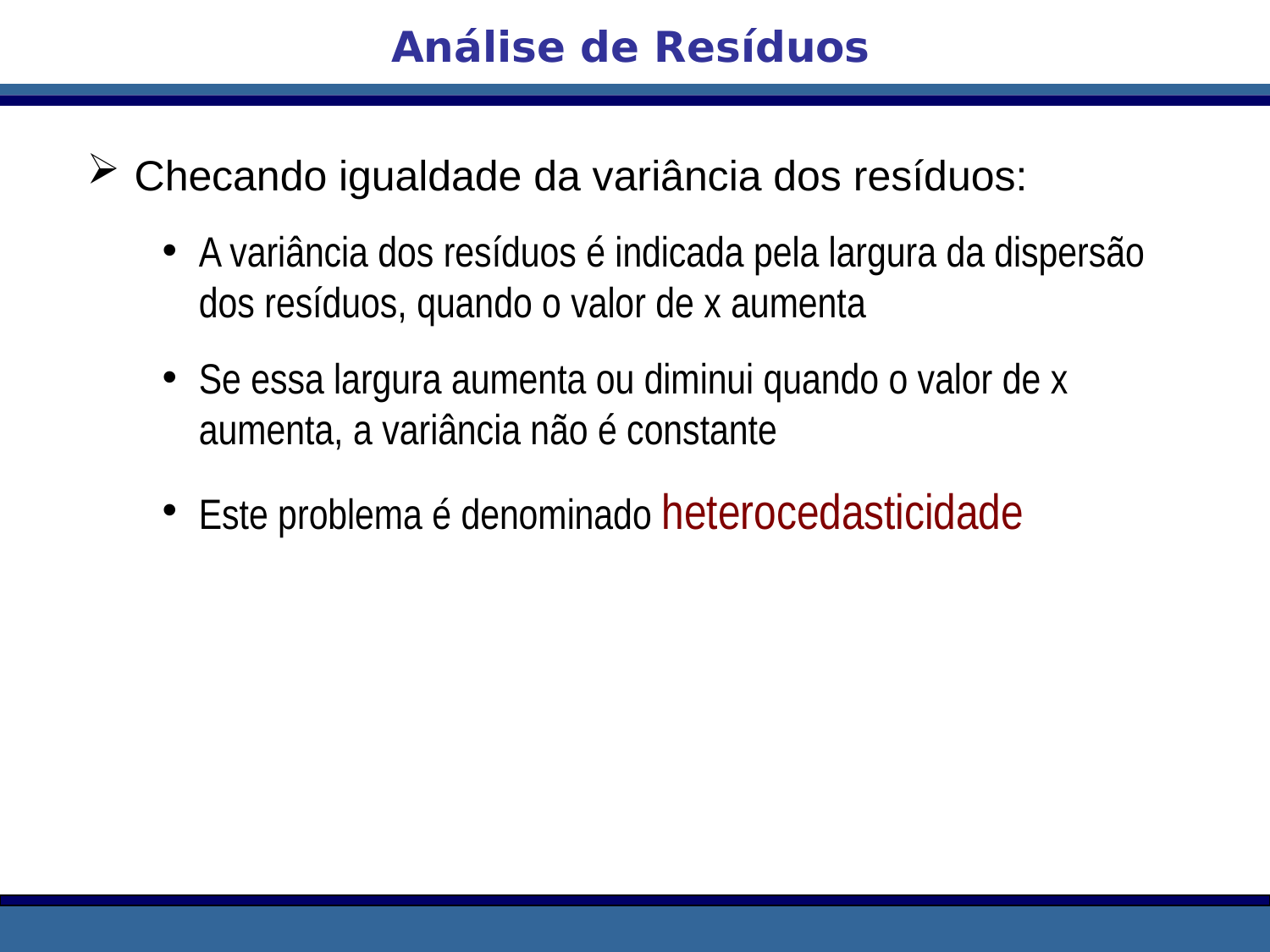

Análise de Resíduos
Checando igualdade da variância dos resíduos:
A variância dos resíduos é indicada pela largura da dispersão dos resíduos, quando o valor de x aumenta
Se essa largura aumenta ou diminui quando o valor de x aumenta, a variância não é constante
Este problema é denominado heterocedasticidade